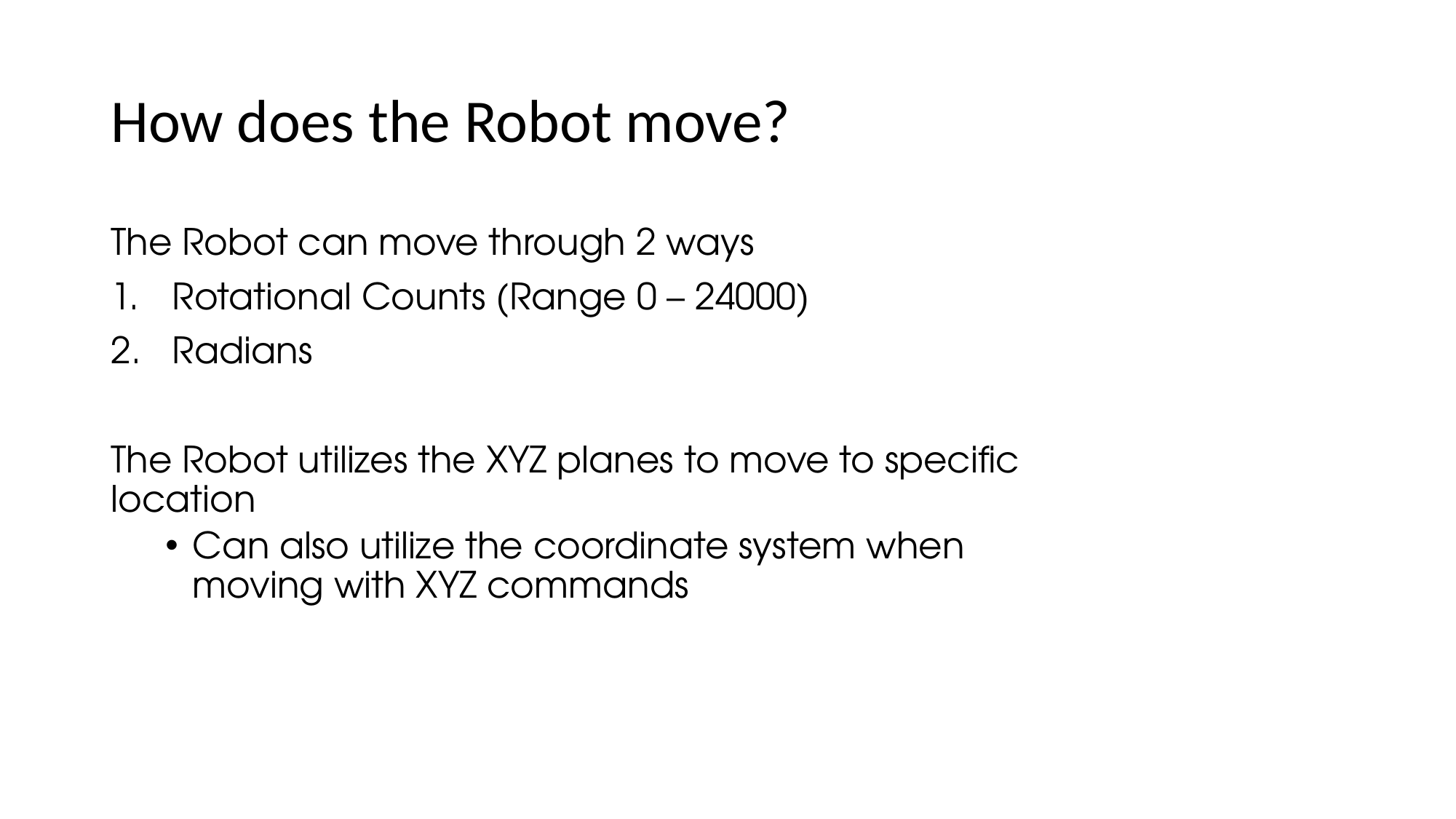

# How does the Robot move?
The Robot can move through 2 ways
Rotational Counts (Range 0 – 24000)
Radians

The Robot utilizes the XYZ planes to move to specific location
Can also utilize the coordinate system when moving with XYZ commands